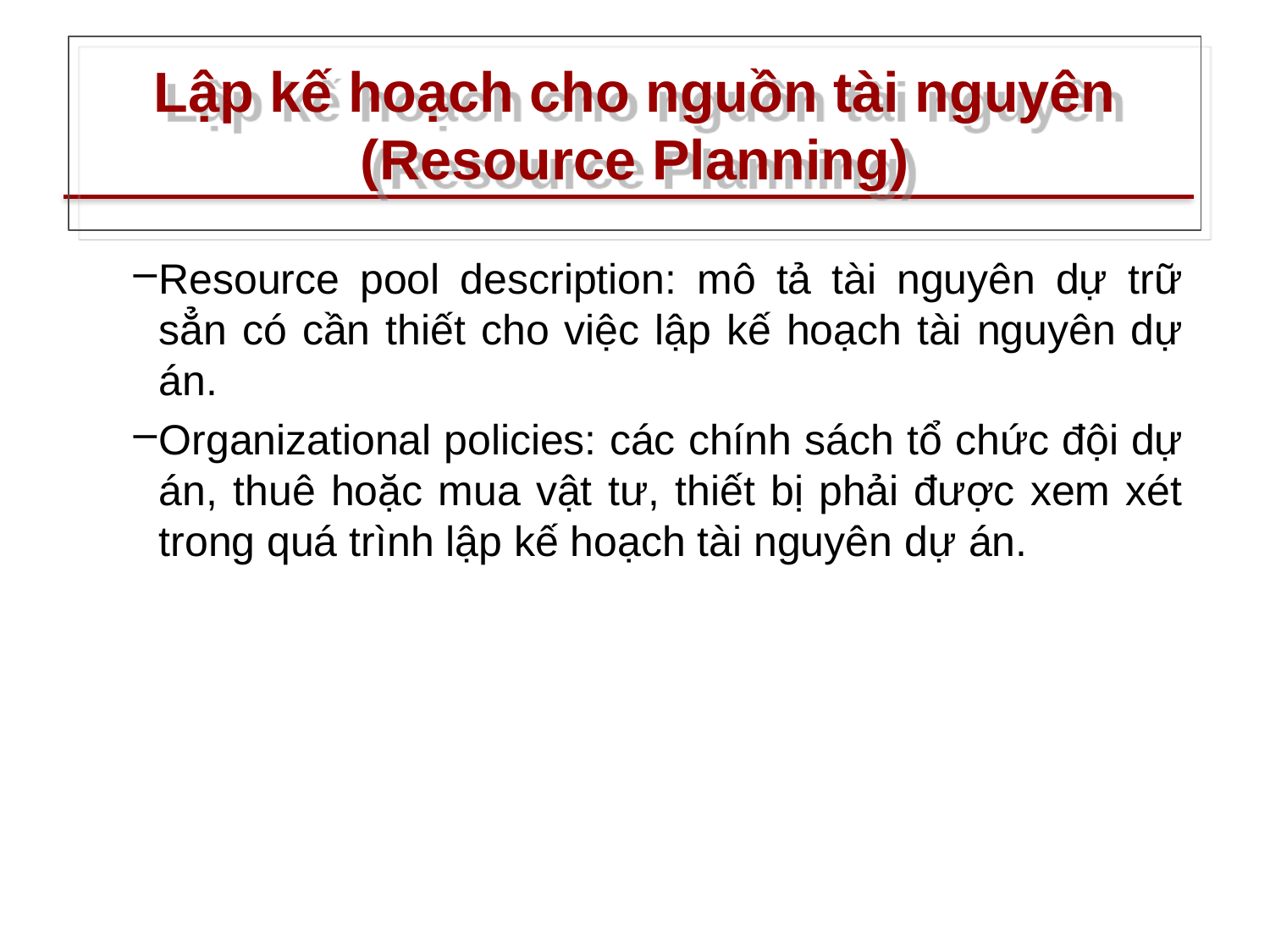

# Lập kế hoạch cho nguồn tài nguyên (Resource Planning)
Resource pool description: mô tả tài nguyên dự trữ sẳn có cần thiết cho việc lập kế hoạch tài nguyên dự án.
Organizational policies: các chính sách tổ chức đội dự án, thuê hoặc mua vật tư, thiết bị phải được xem xét trong quá trình lập kế hoạch tài nguyên dự án.